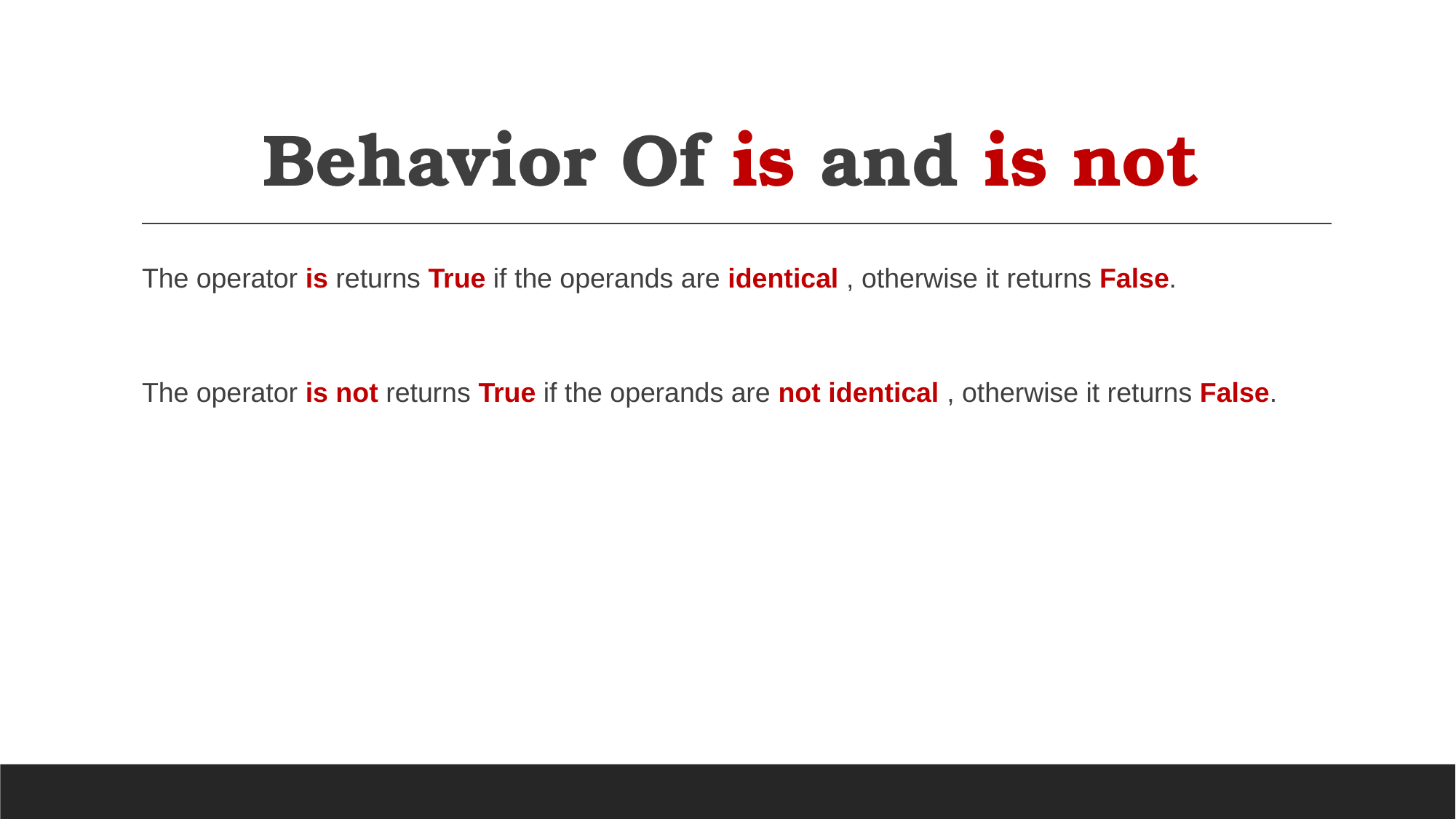

# Behavior Of is and is not
The operator is returns True if the operands are identical , otherwise it returns False.

The operator is not returns True if the operands are not identical , otherwise it returns False.